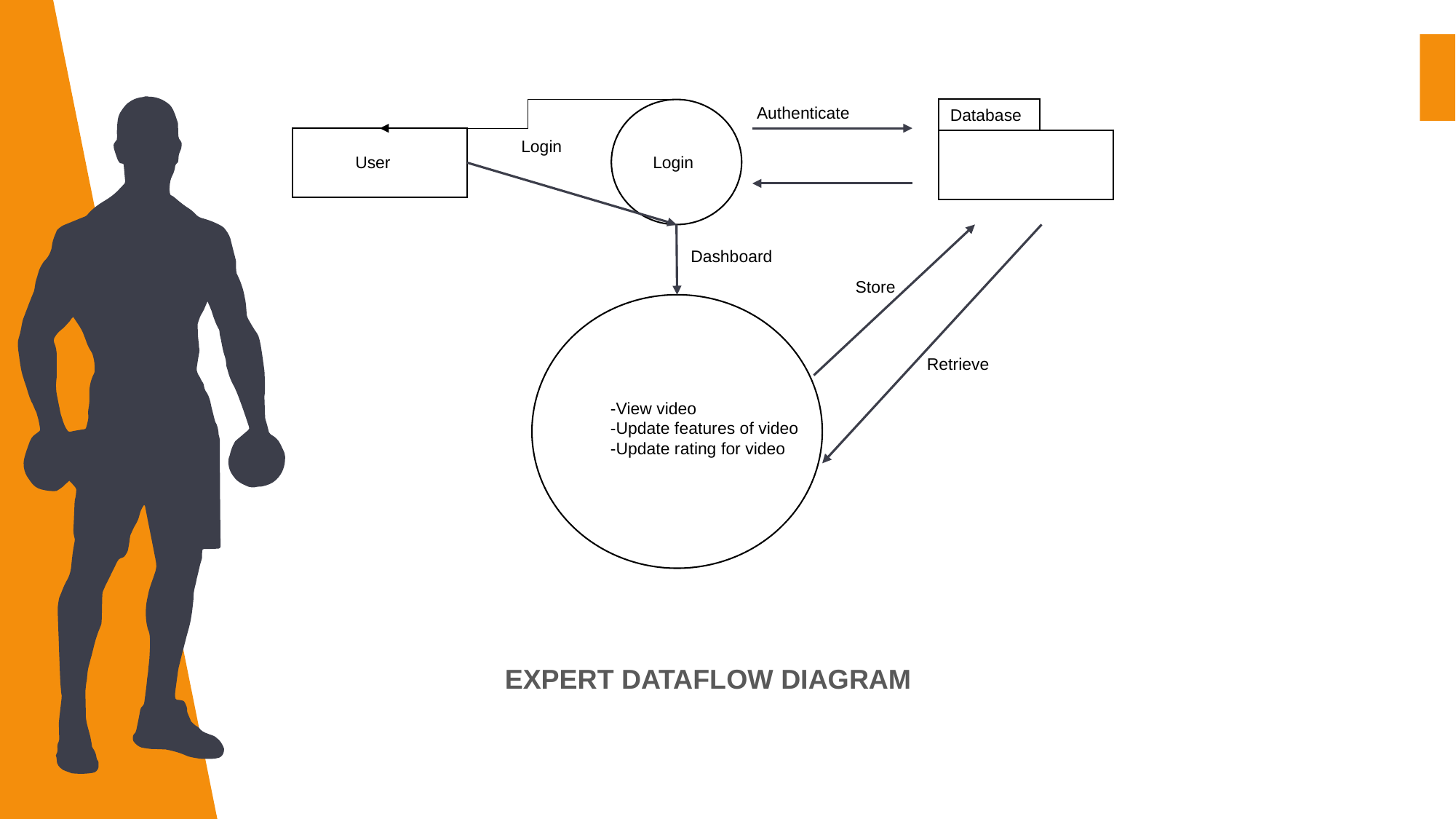

Authenticate

Database

Login
User
Login
Dashboard
Store

Retrieve
-View video
-Update features of video
-Update rating for video
EXPERT DATAFLOW DIAGRAM